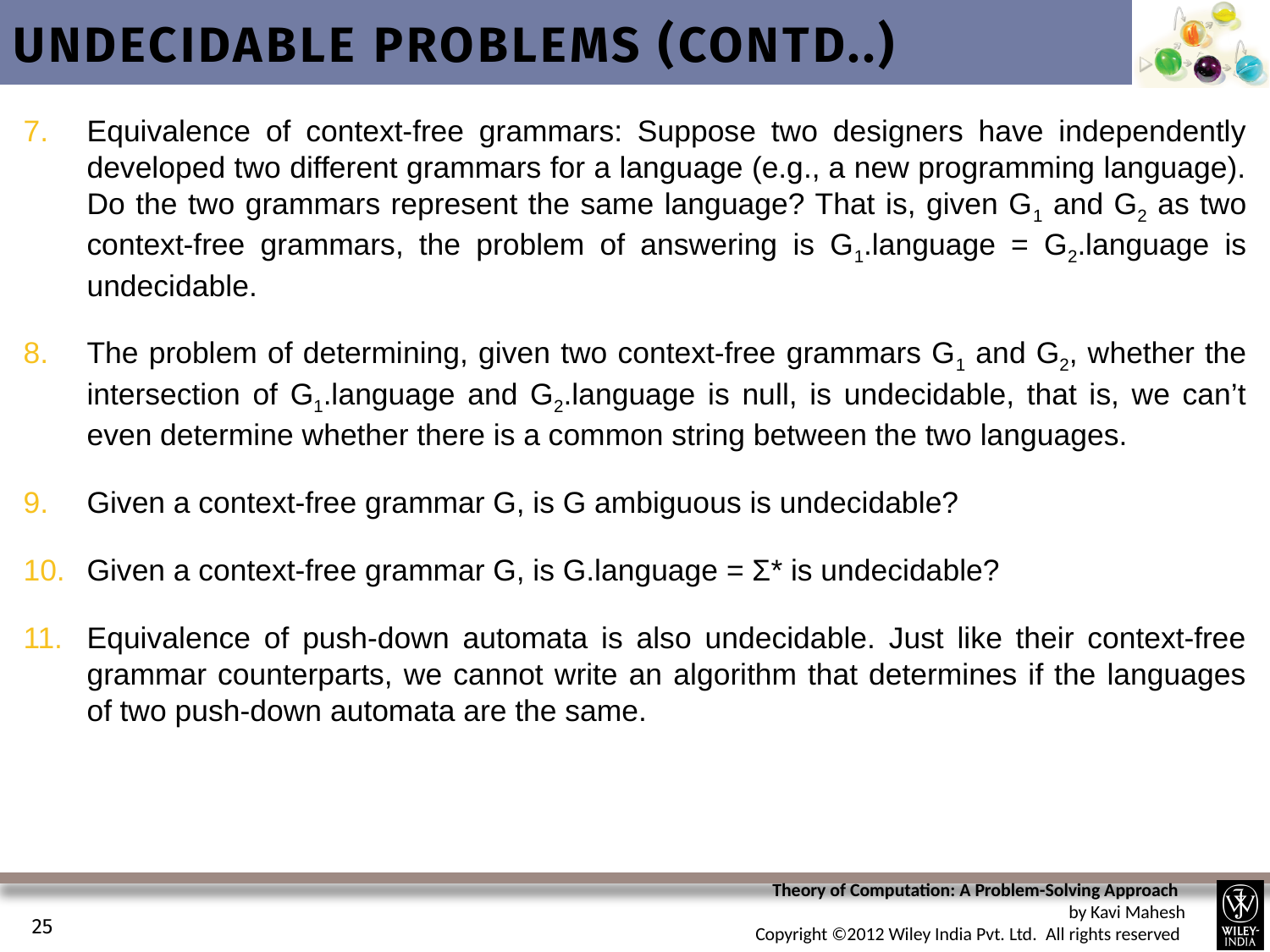

# Undecidable Problems (contd..)
Equivalence of context-free grammars: Suppose two designers have independently developed two different grammars for a language (e.g., a new programming language). Do the two grammars represent the same language? That is, given G1 and G2 as two context-free grammars, the problem of answering is G1.language = G2.language is undecidable.
The problem of determining, given two context-free grammars G1 and G2, whether the intersection of G1.language and G2.language is null, is undecidable, that is, we can’t even determine whether there is a common string between the two languages.
Given a context-free grammar G, is G ambiguous is undecidable?
Given a context-free grammar G, is G.language = Σ* is undecidable?
Equivalence of push-down automata is also undecidable. Just like their context-free grammar counterparts, we cannot write an algorithm that determines if the languages of two push-down automata are the same.
25